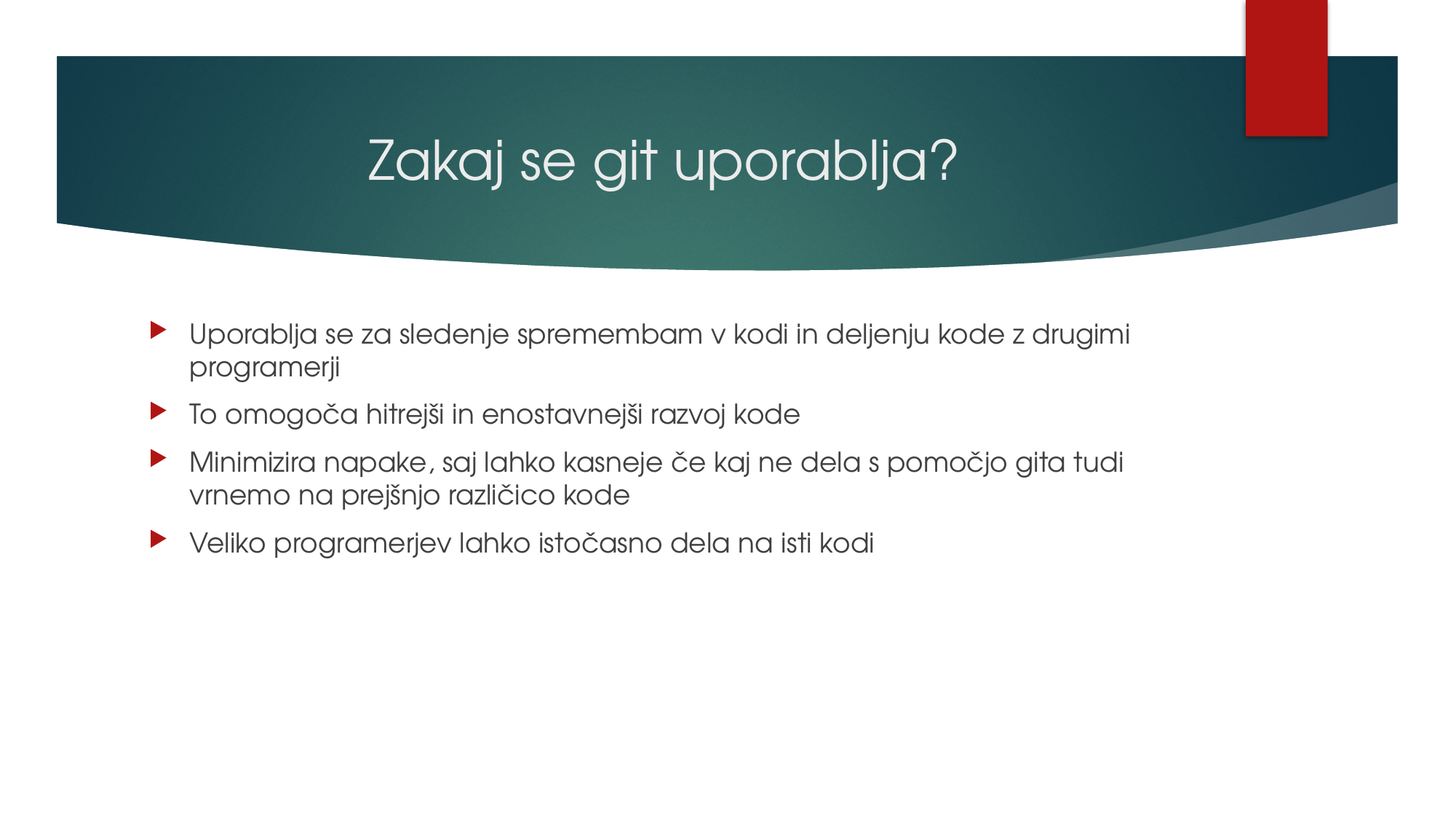

# Zakaj se git uporablja?
Uporablja se za sledenje spremembam v kodi in deljenju kode z drugimi programerji
To omogoča hitrejši in enostavnejši razvoj kode
Minimizira napake, saj lahko kasneje če kaj ne dela s pomočjo gita tudi vrnemo na prejšnjo različico kode
Veliko programerjev lahko istočasno dela na isti kodi